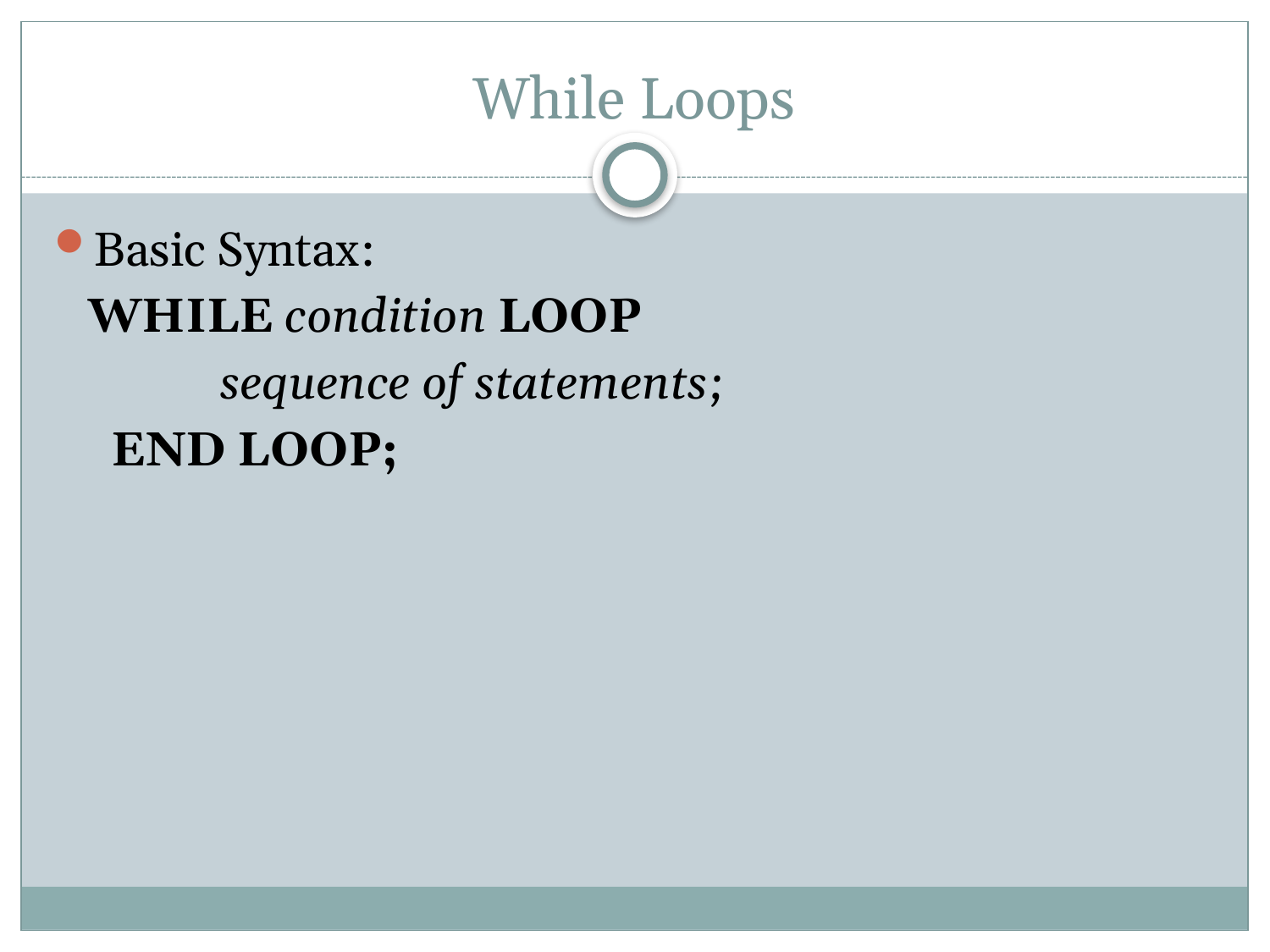

# While Loops
Basic Syntax:
   WHILE condition LOOP
		sequence of statements;
     END LOOP;